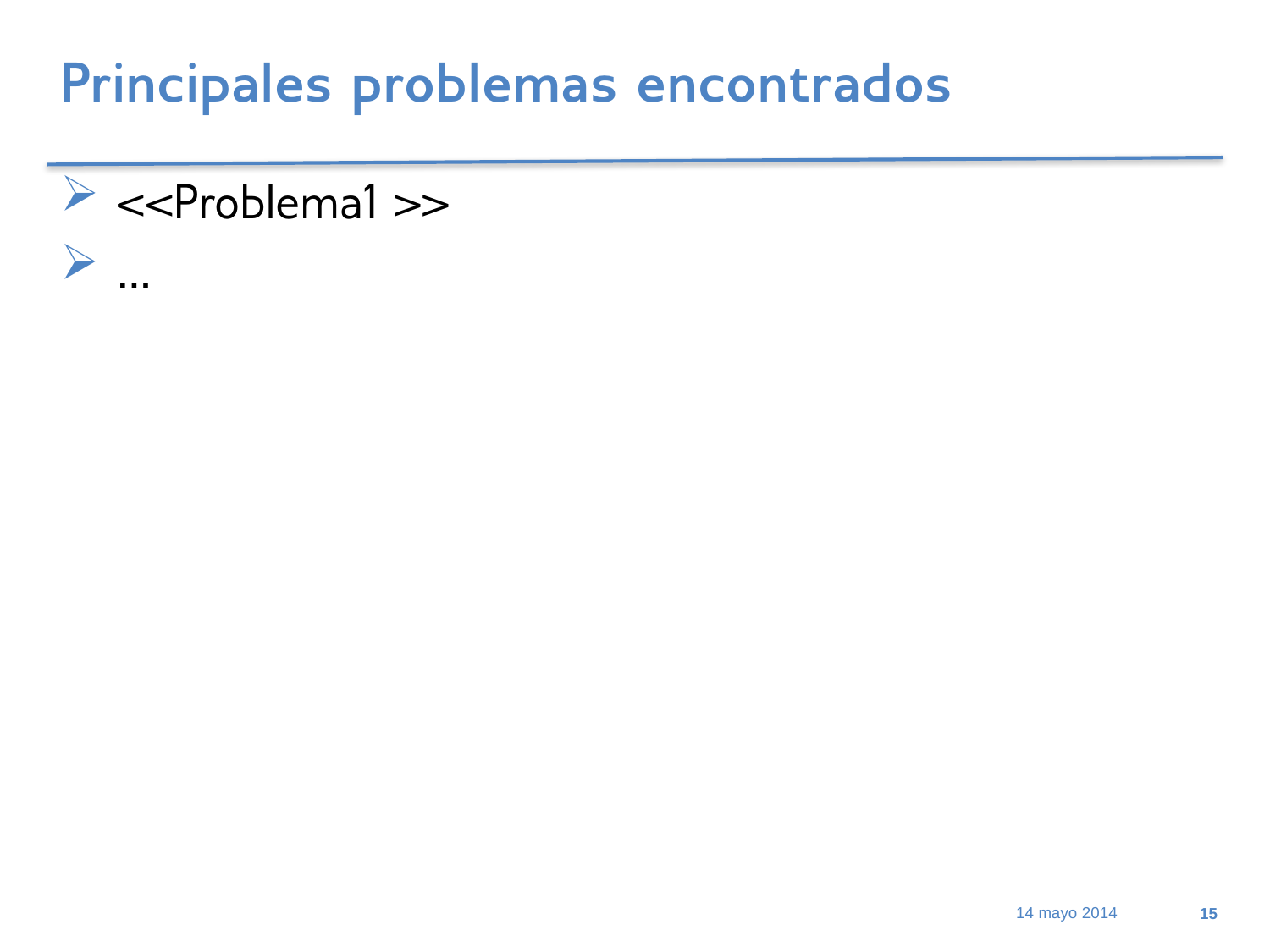

# Principales problemas encontrados
<<Problema1 >>
…

15